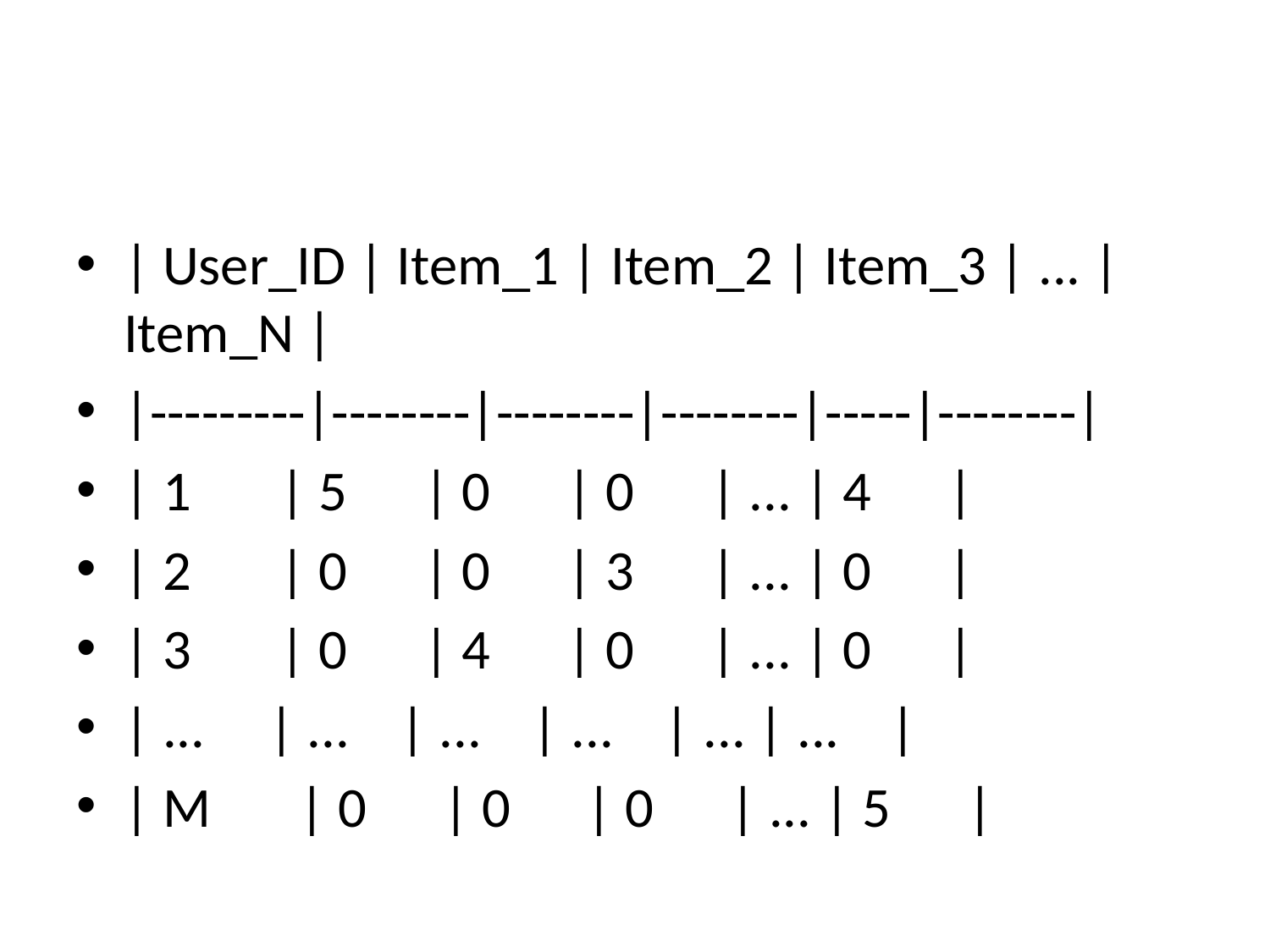

#
| User_ID | Item_1 | Item_2 | Item_3 | ... | Item_N |
|---------|--------|--------|--------|-----|--------|
| 1       | 5      | 0      | 0      | ... | 4      |
| 2       | 0      | 0      | 3      | ... | 0      |
| 3       | 0      | 4      | 0      | ... | 0      |
| ...     | ...    | ...    | ...    | ... | ...    |
| M       | 0      | 0      | 0      | ... | 5      |